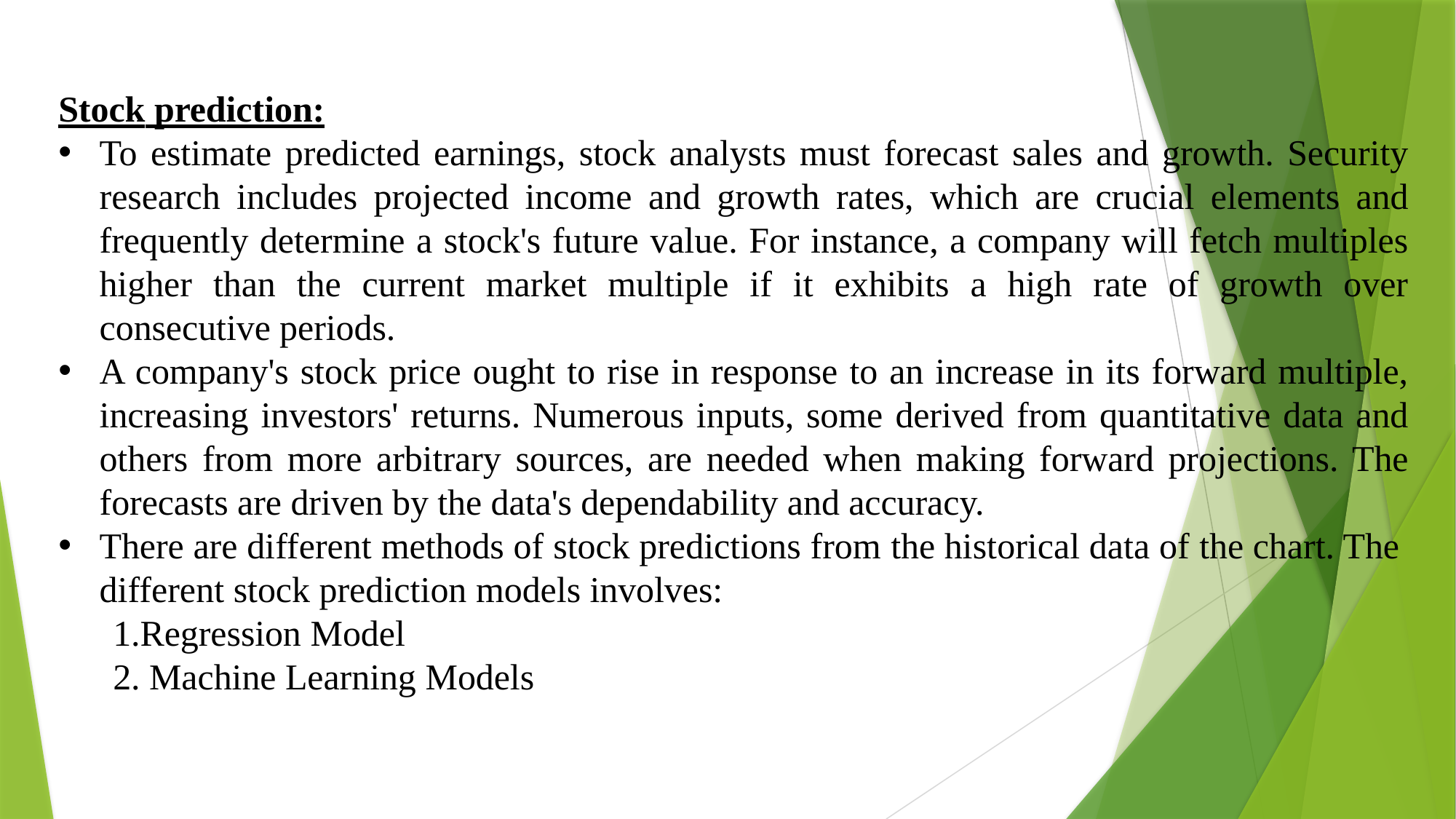

Stock prediction:
To estimate predicted earnings, stock analysts must forecast sales and growth. Security research includes projected income and growth rates, which are crucial elements and frequently determine a stock's future value. For instance, a company will fetch multiples higher than the current market multiple if it exhibits a high rate of growth over consecutive periods.
A company's stock price ought to rise in response to an increase in its forward multiple, increasing investors' returns. Numerous inputs, some derived from quantitative data and others from more arbitrary sources, are needed when making forward projections. The forecasts are driven by the data's dependability and accuracy.
There are different methods of stock predictions from the historical data of the chart. The  different stock prediction models involves:
1.Regression Model
2. Machine Learning Models